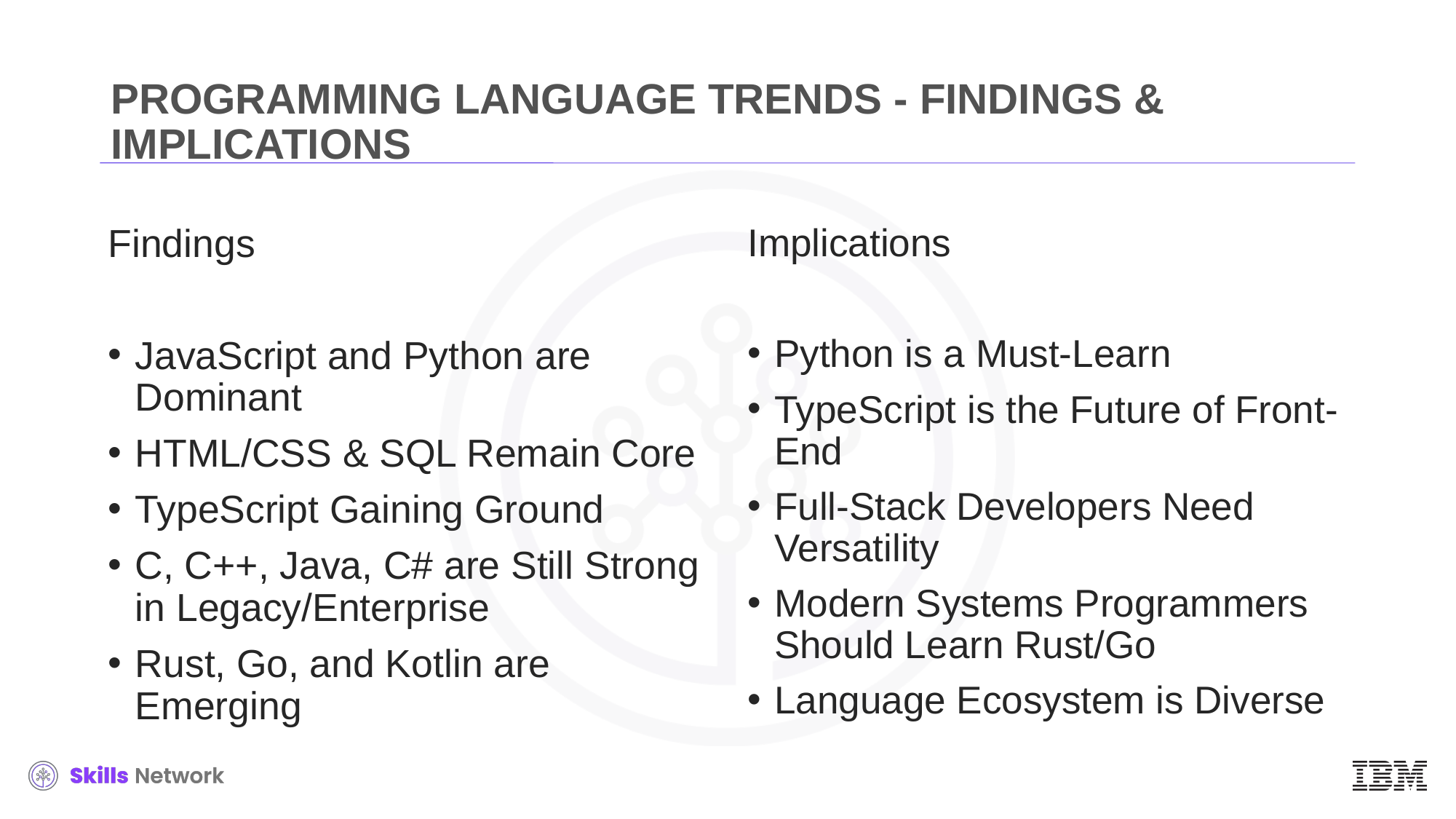

# PROGRAMMING LANGUAGE TRENDS - FINDINGS & IMPLICATIONS
Findings

JavaScript and Python are Dominant
HTML/CSS & SQL Remain Core
TypeScript Gaining Ground
C, C++, Java, C# are Still Strong in Legacy/Enterprise
Rust, Go, and Kotlin are Emerging
Implications

Python is a Must-Learn
TypeScript is the Future of Front-End
Full-Stack Developers Need Versatility
Modern Systems Programmers Should Learn Rust/Go
Language Ecosystem is Diverse